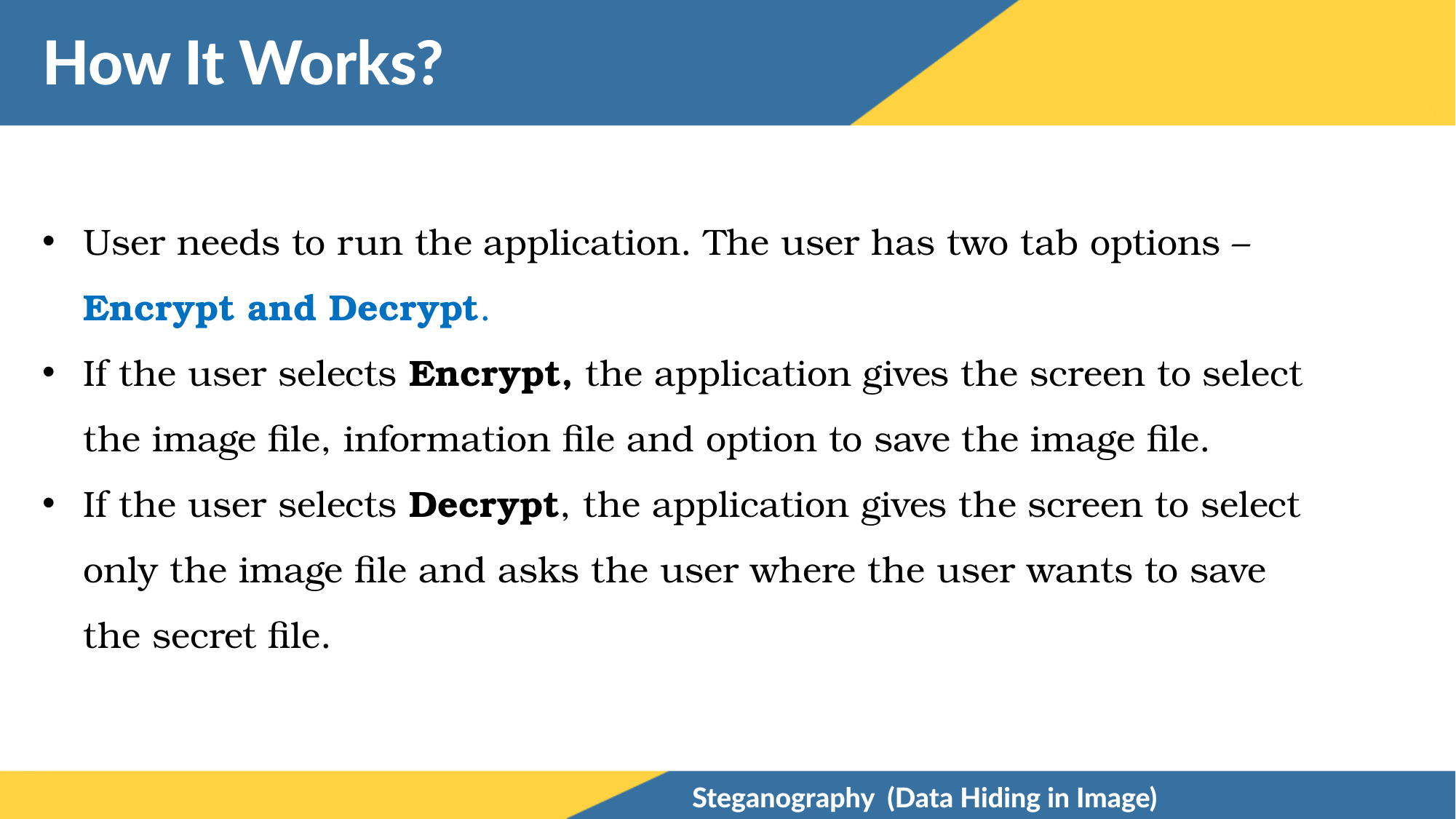

How It Works?
User needs to run the application. The user has two tab options – Encrypt and Decrypt.
If the user selects Encrypt, the application gives the screen to select the image file, information file and option to save the image file.
If the user selects Decrypt, the application gives the screen to select only the image file and asks the user where the user wants to save the secret file.
Steganography  (Data Hiding in Image)